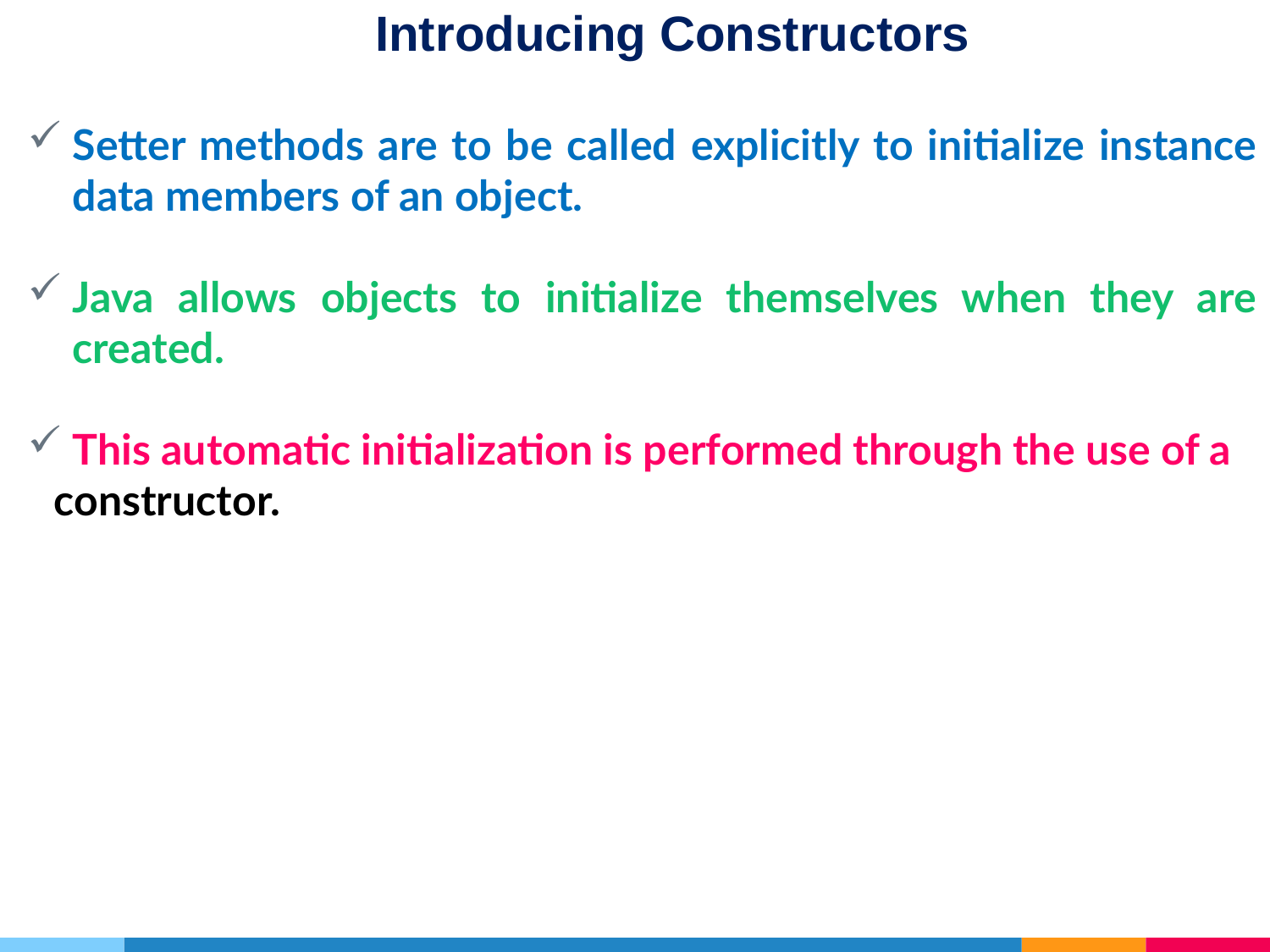

# Introducing Constructors
Setter methods are to be called explicitly to initialize instance data members of an object.

Java allows objects to initialize themselves when they are created.

This automatic initialization is performed through the use of a
    constructor.